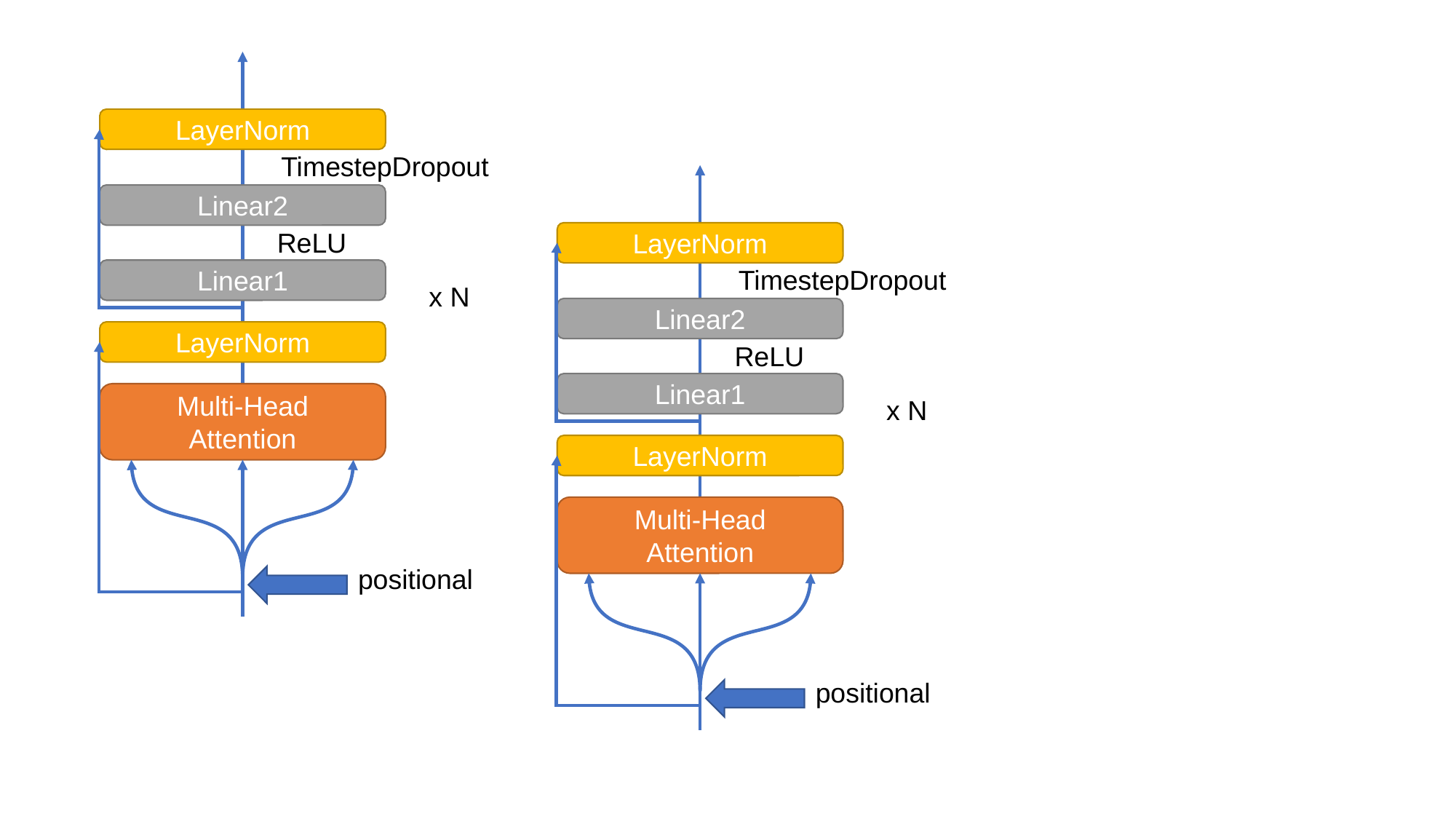

LayerNorm
TimestepDropout
Linear2
ReLU
Linear1
x N
LayerNorm
Multi-Head
Attention
positional

LayerNorm
TimestepDropout
Linear2
ReLU
Linear1
x N
LayerNorm
Multi-Head
Attention
positional